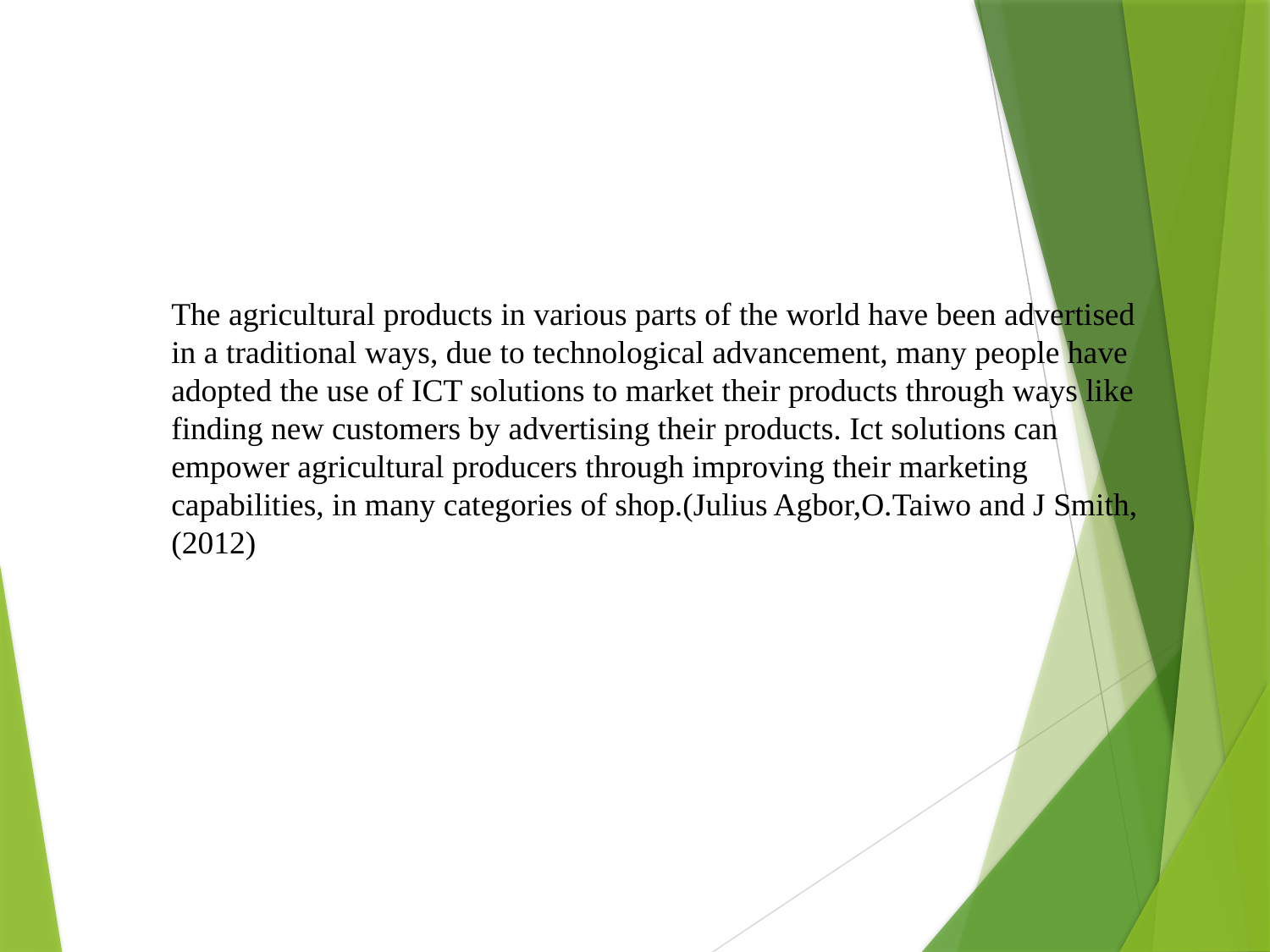

The agricultural products in various parts of the world have been advertised in a traditional ways, due to technological advancement, many people have adopted the use of ICT solutions to market their products through ways like finding new customers by advertising their products. Ict solutions can empower agricultural producers through improving their marketing capabilities, in many categories of shop.(Julius Agbor,O.Taiwo and J Smith, (2012)